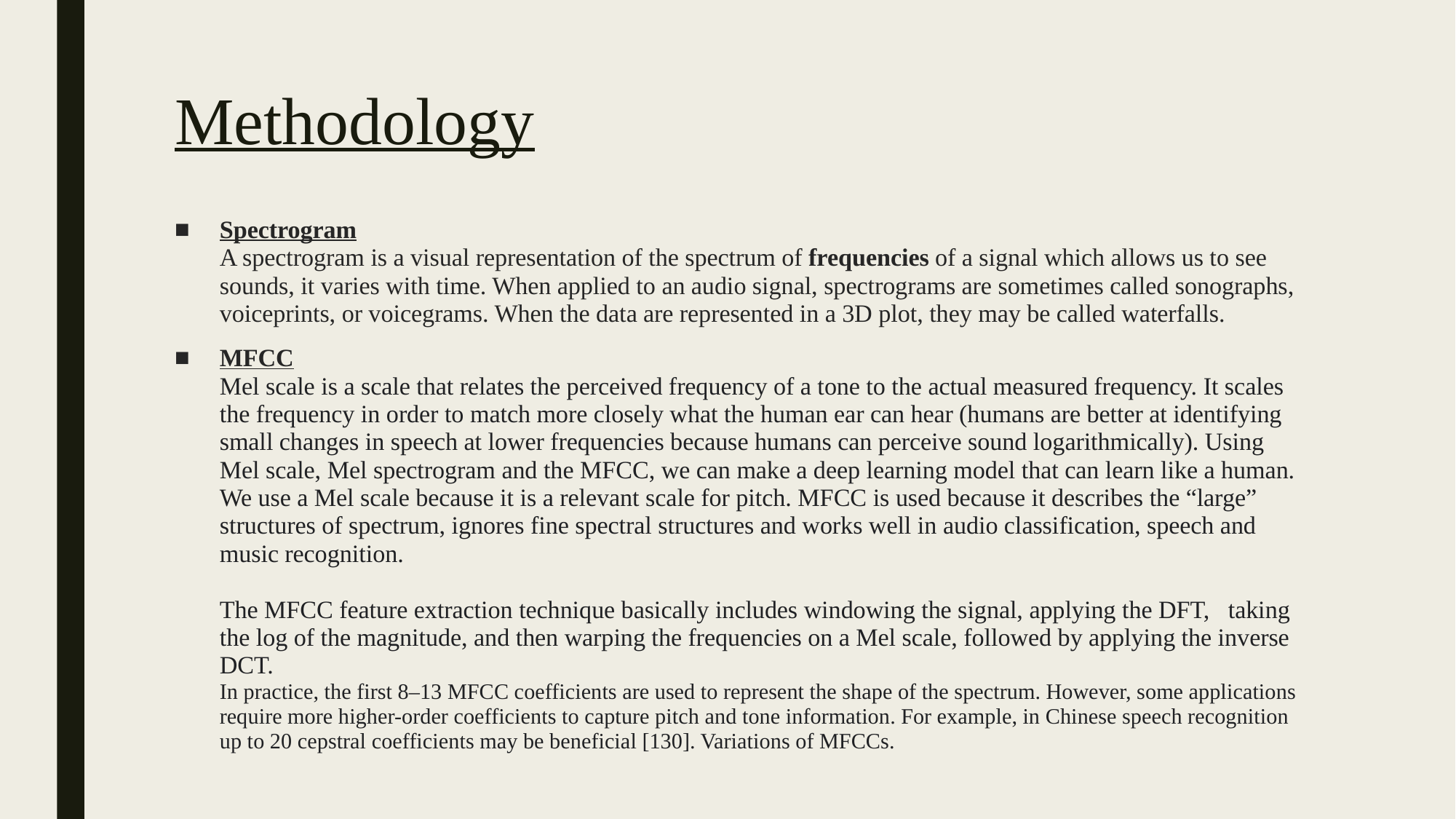

# Methodology
Spectrogram
A spectrogram is a visual representation of the spectrum of frequencies of a signal which allows us to see sounds, it varies with time. When applied to an audio signal, spectrograms are sometimes called sonographs, voiceprints, or voicegrams. When the data are represented in a 3D plot, they may be called waterfalls.
MFCC
Mel scale is a scale that relates the perceived frequency of a tone to the actual measured frequency. It scales the frequency in order to match more closely what the human ear can hear (humans are better at identifying small changes in speech at lower frequencies because humans can perceive sound logarithmically). Using Mel scale, Mel spectrogram and the MFCC, we can make a deep learning model that can learn like a human. We use a Mel scale because it is a relevant scale for pitch. MFCC is used because it describes the “large” structures of spectrum, ignores fine spectral structures and works well in audio classification, speech and music recognition.
The MFCC feature extraction technique basically includes windowing the signal, applying the DFT,   taking the log of the magnitude, and then warping the frequencies on a Mel scale, followed by applying the inverse DCT.
In practice, the first 8–13 MFCC coefficients are used to represent the shape of the spectrum. However, some applications require more higher-order coefficients to capture pitch and tone information. For example, in Chinese speech recognition up to 20 cepstral coefficients may be beneficial [130]. Variations of MFCCs.